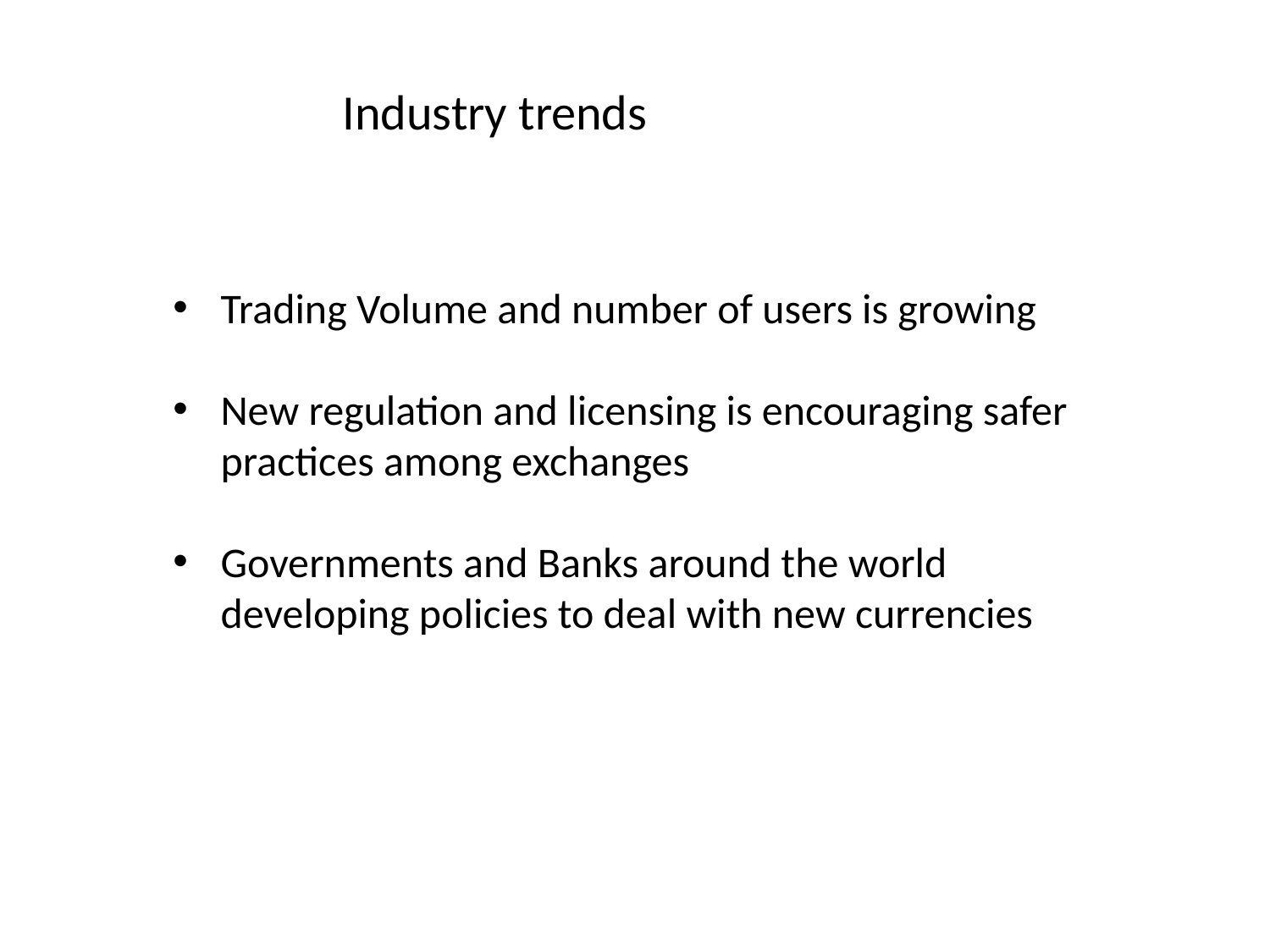

Industry trends
Trading Volume and number of users is growing

New regulation and licensing is encouraging safer practices among exchanges

Governments and Banks around the world developing policies to deal with new currencies